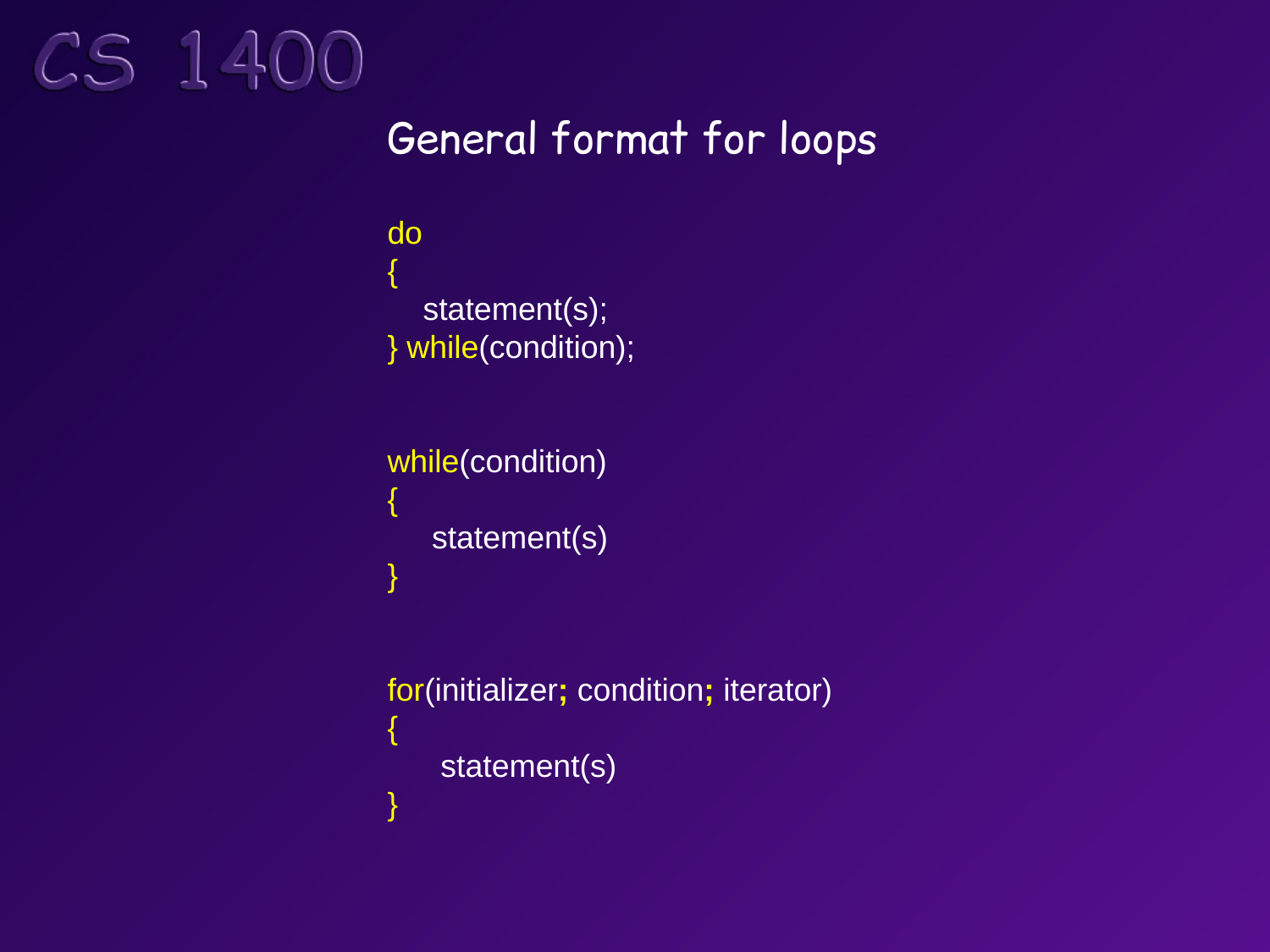

General format for loops

do
{
    statement(s);
} while(condition);

while(condition)
{
     statement(s)
}

for(initializer; condition; iterator)
{
      statement(s)
}